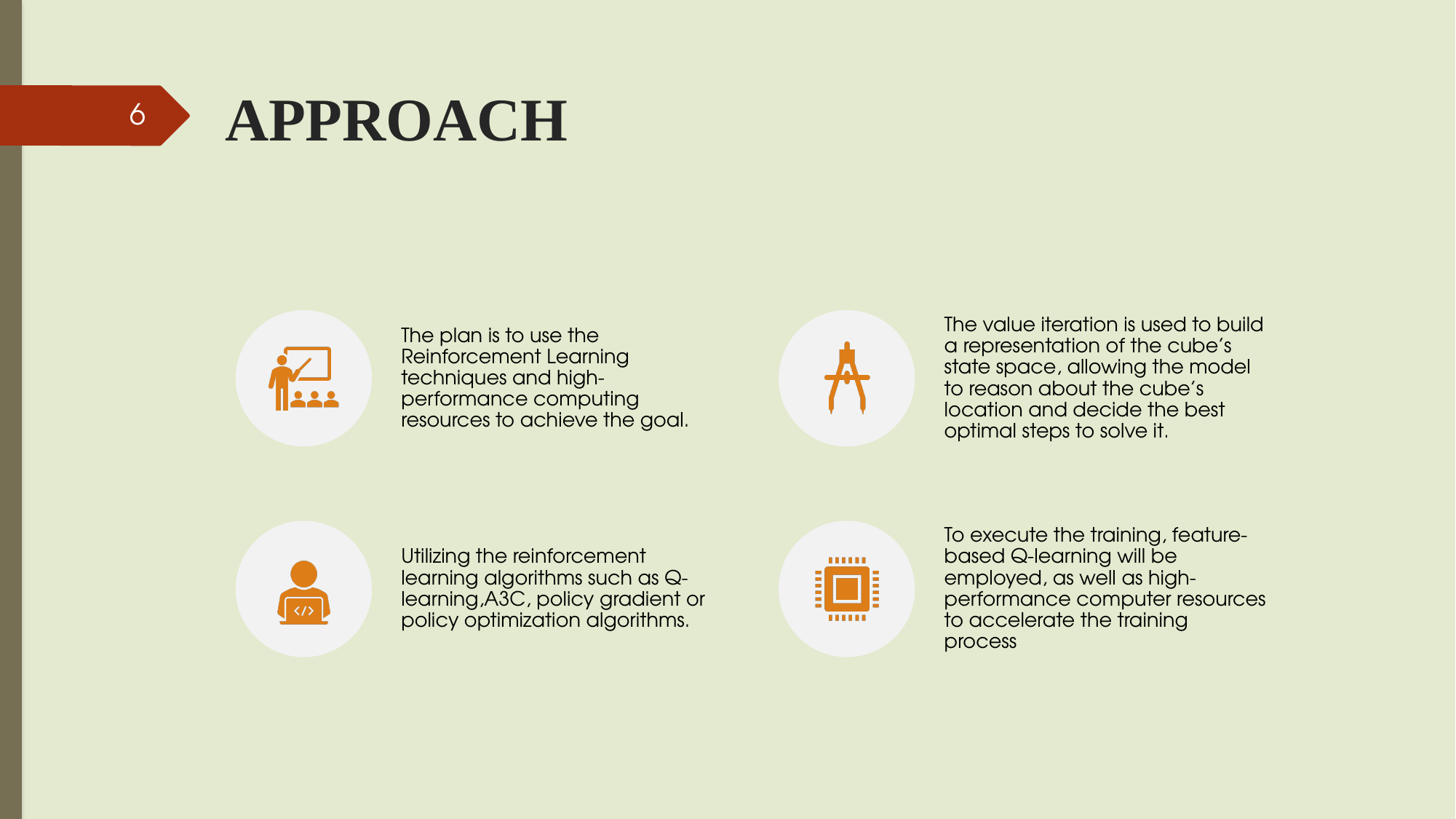

# APPROACH

6
The plan is to use the Reinforcement Learning techniques and high-performance computing resources to achieve the goal.
The value iteration is used to build a representation of the cube’s state space, allowing the model to reason about the cube’s location and decide the best optimal steps to solve it.
Utilizing the reinforcement learning algorithms such as Q-learning,A3C, policy gradient or policy optimization algorithms.
To execute the training, feature-based Q-learning will be employed, as well as high-performance computer resources to accelerate the training process